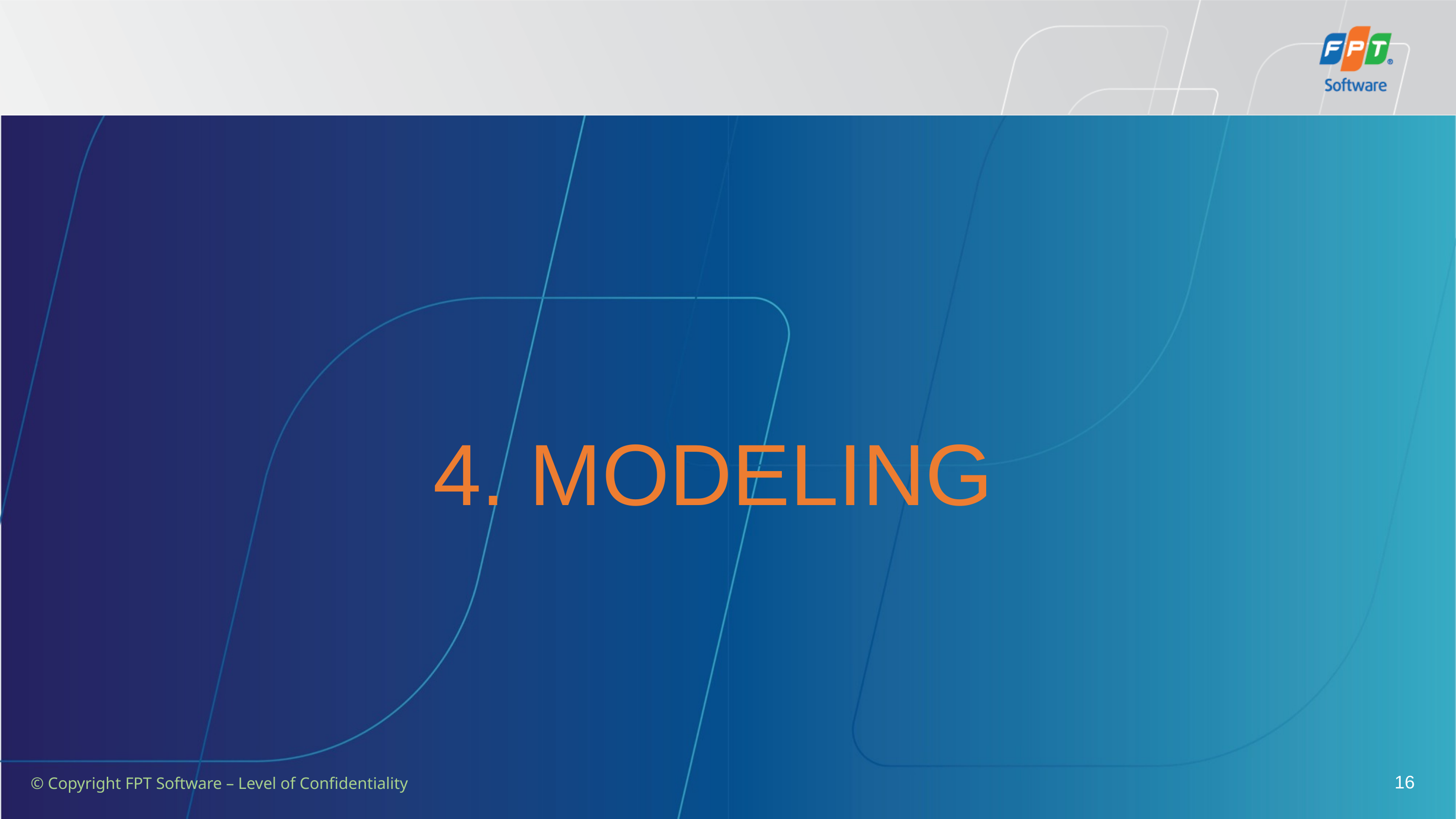

4. MODELING

16
© Copyright FPT Software – Level of Confidentiality